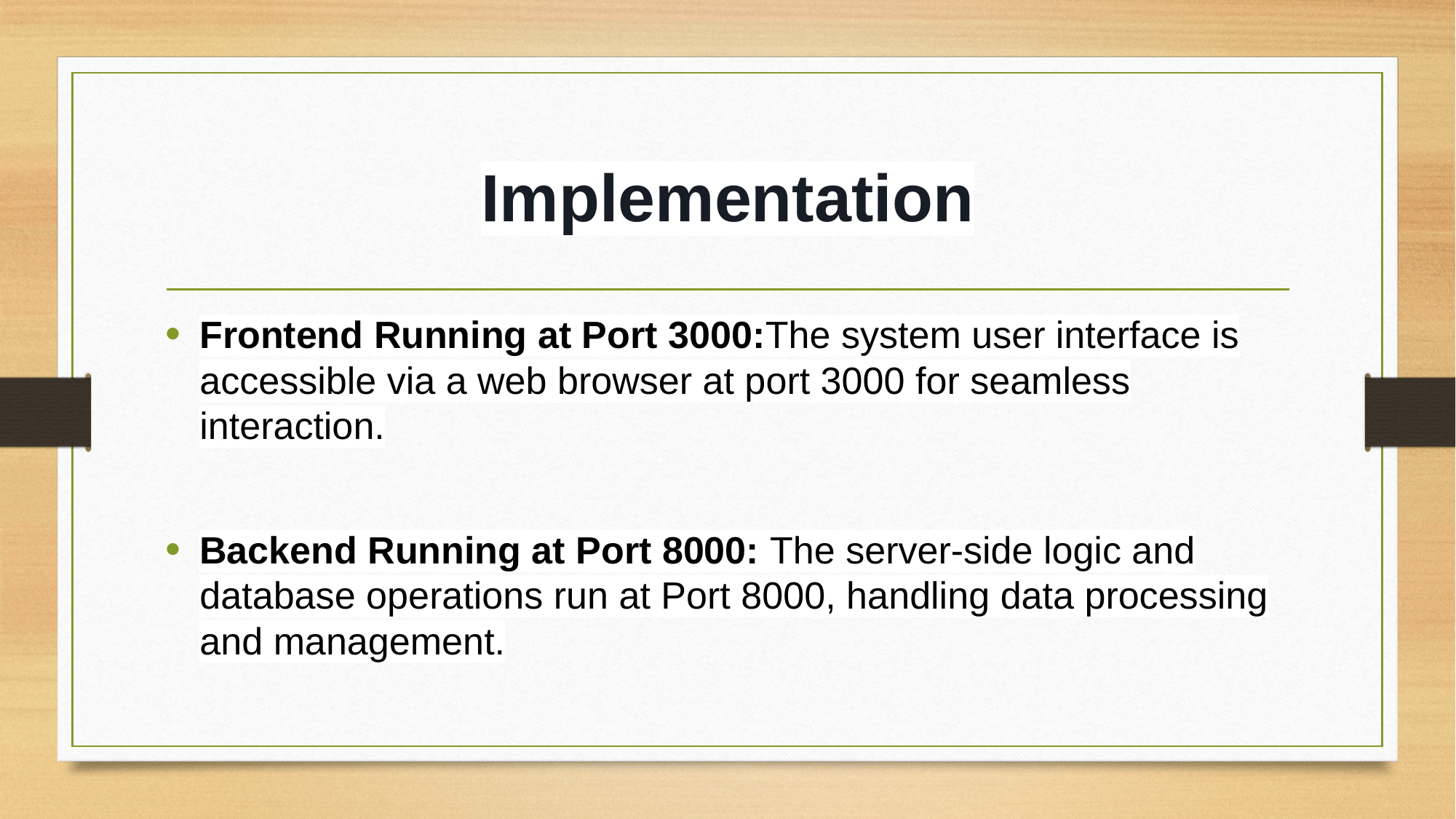

# Implementation
Frontend Running at Port 3000:The system user interface is accessible via a web browser at port 3000 for seamless interaction.

Backend Running at Port 8000: The server-side logic and database operations run at Port 8000, handling data processing and management.